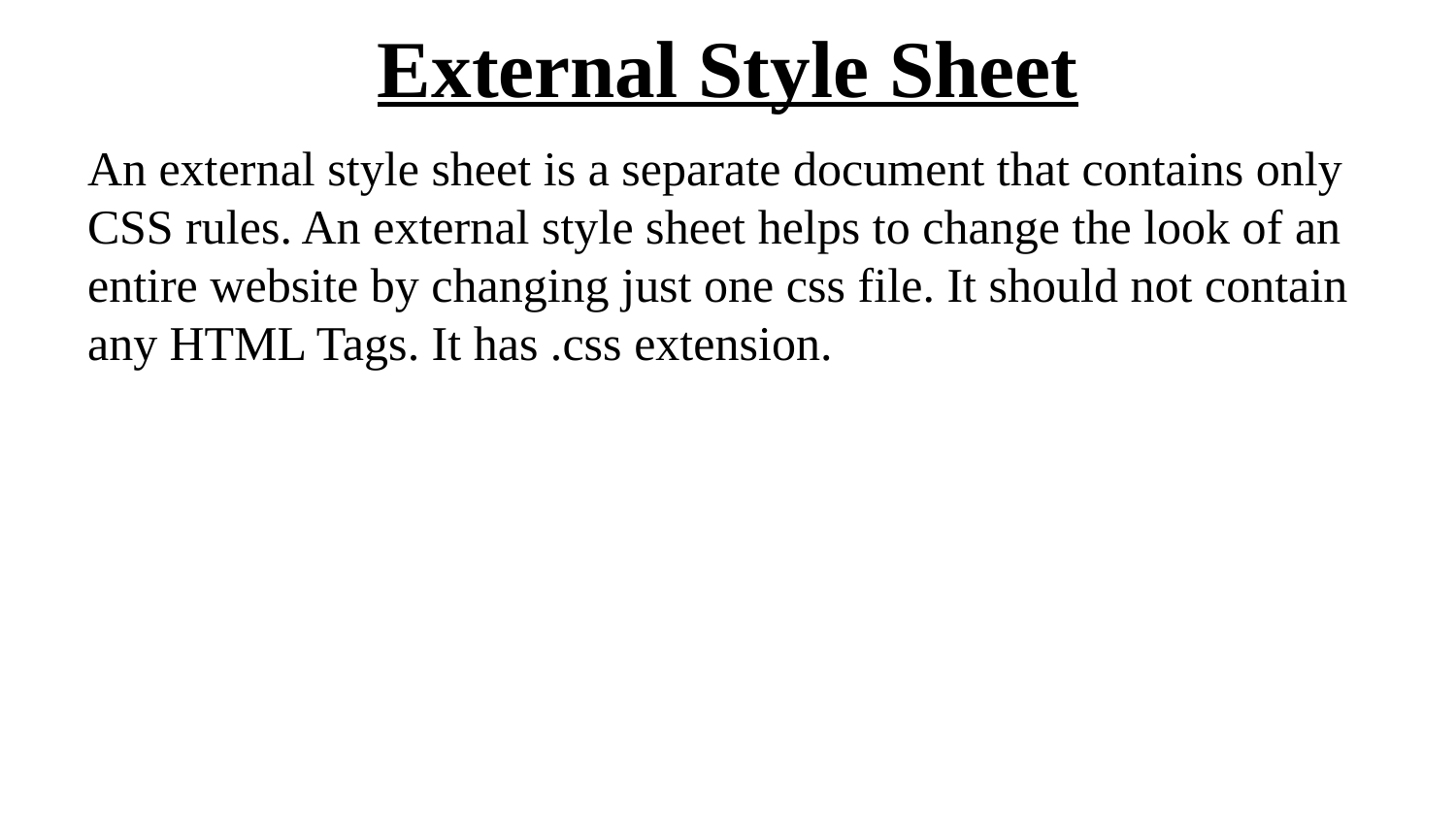

# External Style Sheet
An external style sheet is a separate document that contains only CSS rules. An external style sheet helps to change the look of an entire website by changing just one css file. It should not contain any HTML Tags. It has .css extension.